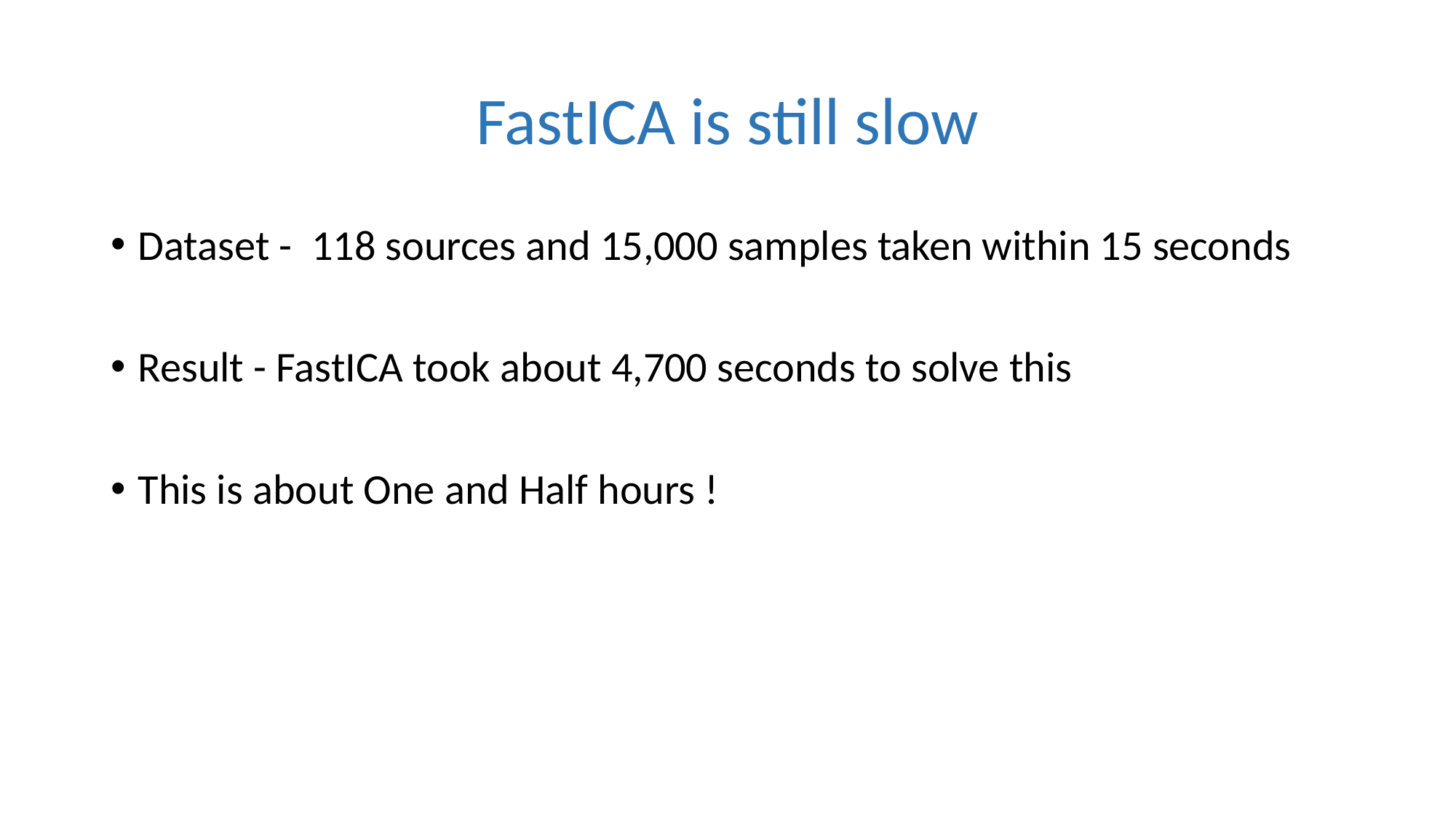

# FastICA is still slow
Dataset -  118 sources and 15,000 samples taken within 15 seconds

Result - FastICA took about 4,700 seconds to solve this

This is about One and Half hours !